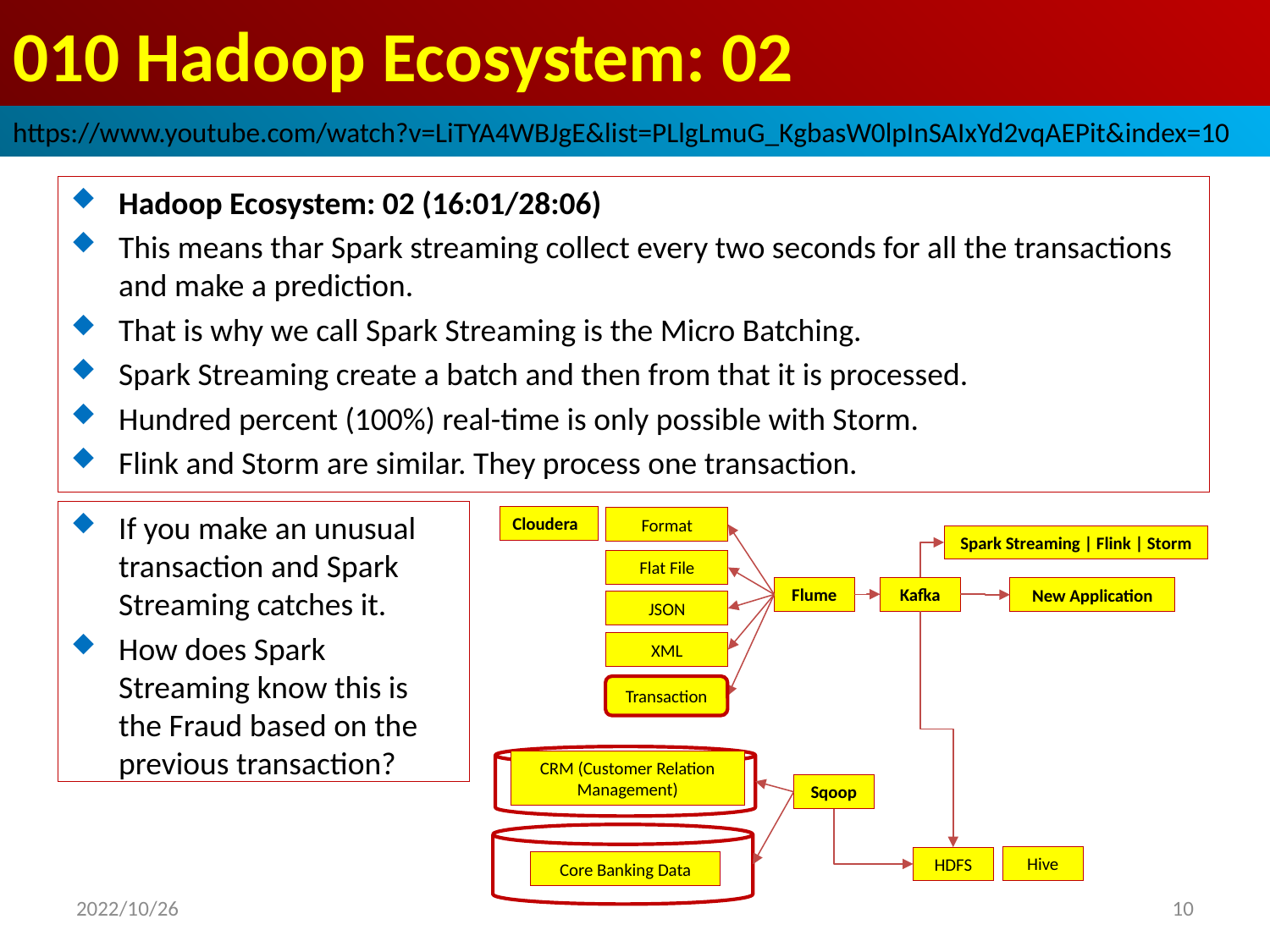

# 010 Hadoop Ecosystem: 02
https://www.youtube.com/watch?v=LiTYA4WBJgE&list=PLlgLmuG_KgbasW0lpInSAIxYd2vqAEPit&index=10
Hadoop Ecosystem: 02 (16:01/28:06)
This means thar Spark streaming collect every two seconds for all the transactions and make a prediction.
That is why we call Spark Streaming is the Micro Batching.
Spark Streaming create a batch and then from that it is processed.
Hundred percent (100%) real-time is only possible with Storm.
Flink and Storm are similar. They process one transaction.
If you make an unusual transaction and Spark Streaming catches it.
How does Spark Streaming know this is the Fraud based on the previous transaction?
Cloudera
Format
Spark Streaming | Flink | Storm
Flat File
Kafka
Flume
New Application
JSON
XML
Transaction

CRM (Customer Relation Management)
Sqoop

Hive
HDFS
Core Banking Data
2022/10/26
10